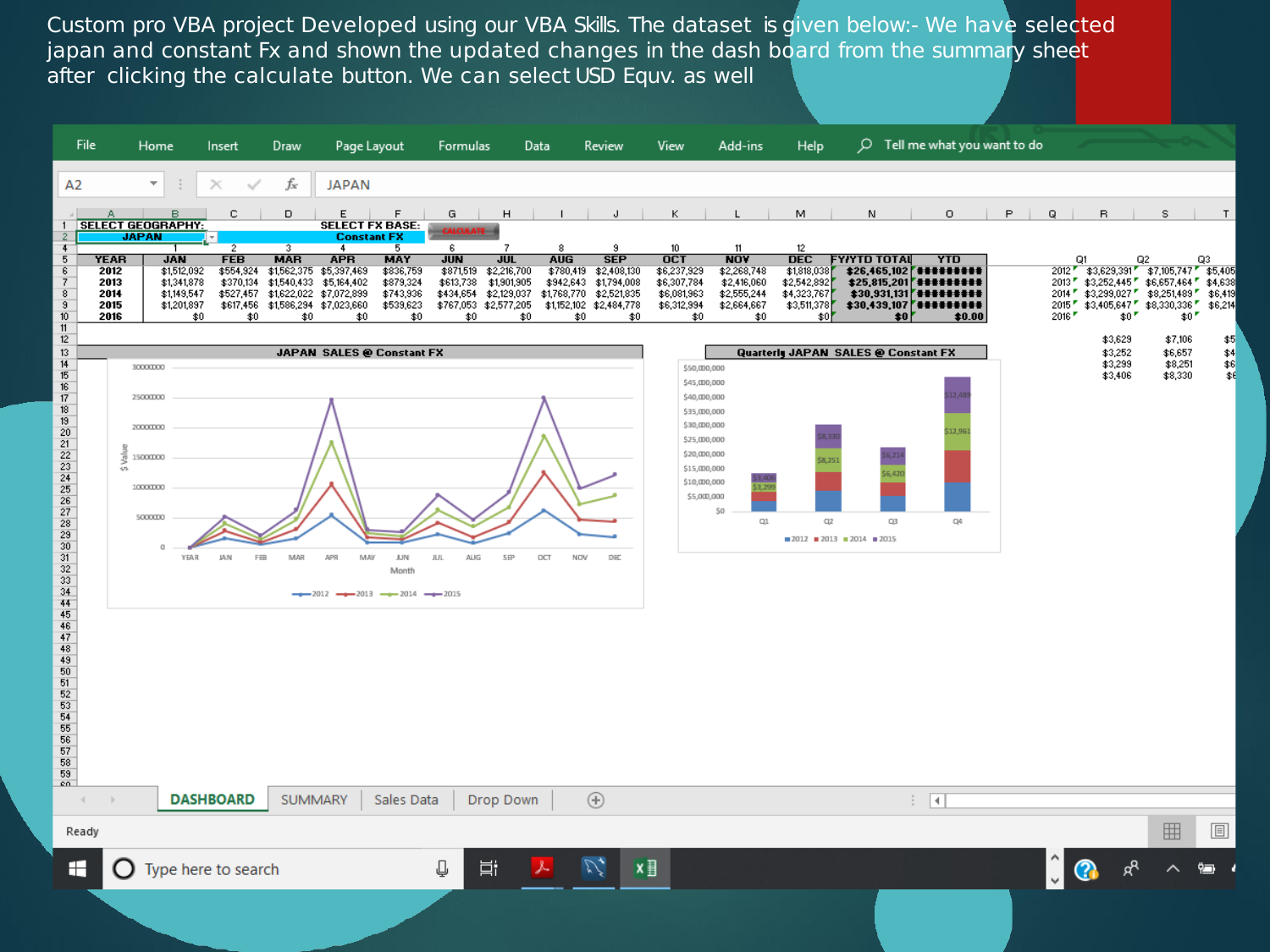

Custom pro VBA project Developed using our VBA Skills. The dataset	is given below:- We have selected  japan and constant Fx and shown the updated changes in the dash board from the summary sheet after  clicking the calculate button. We can select USD Equv. as well